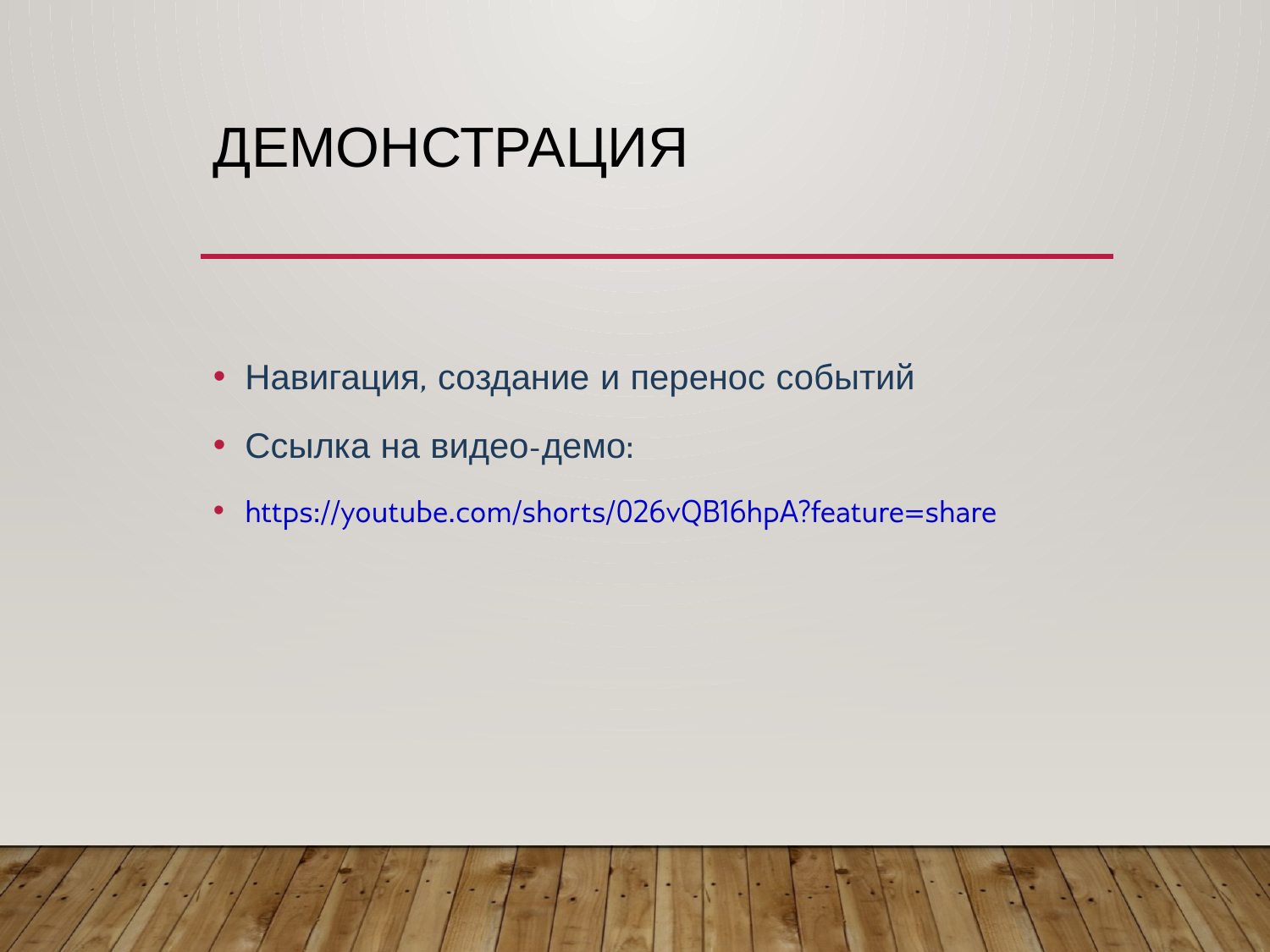

# Демонстрация

Навигация, создание и перенос событий
Ссылка на видео-демо:
https://youtube.com/shorts/026vQB16hpA?feature=share